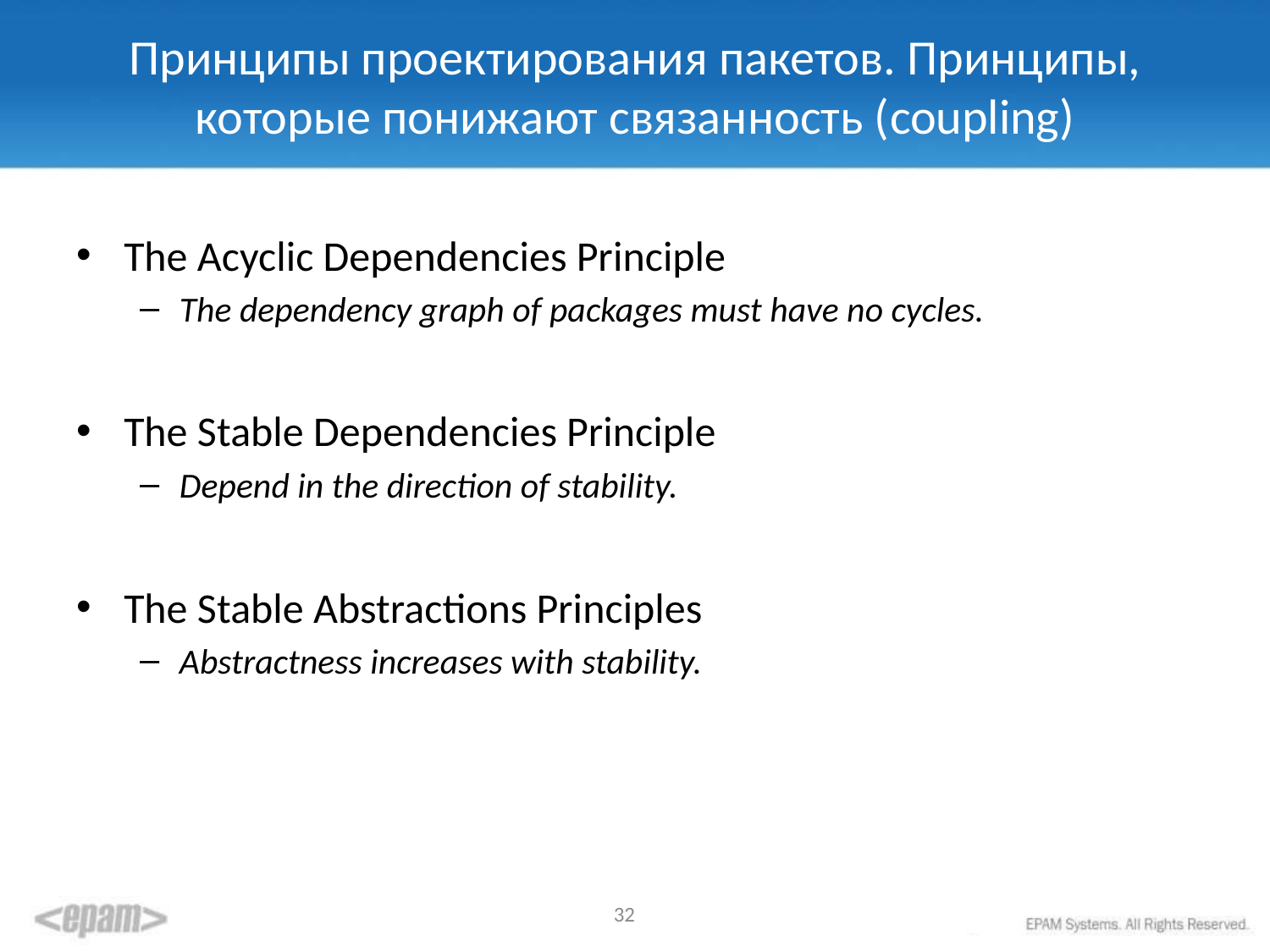

# Принципы проектирования пакетов. Принципы, которые понижают связанность (coupling)
The Acyclic Dependencies Principle
The dependency graph of packages must have no cycles.

The Stable Dependencies Principle
Depend in the direction of stability.

The Stable Abstractions Principles
Abstractness increases with stability.
32